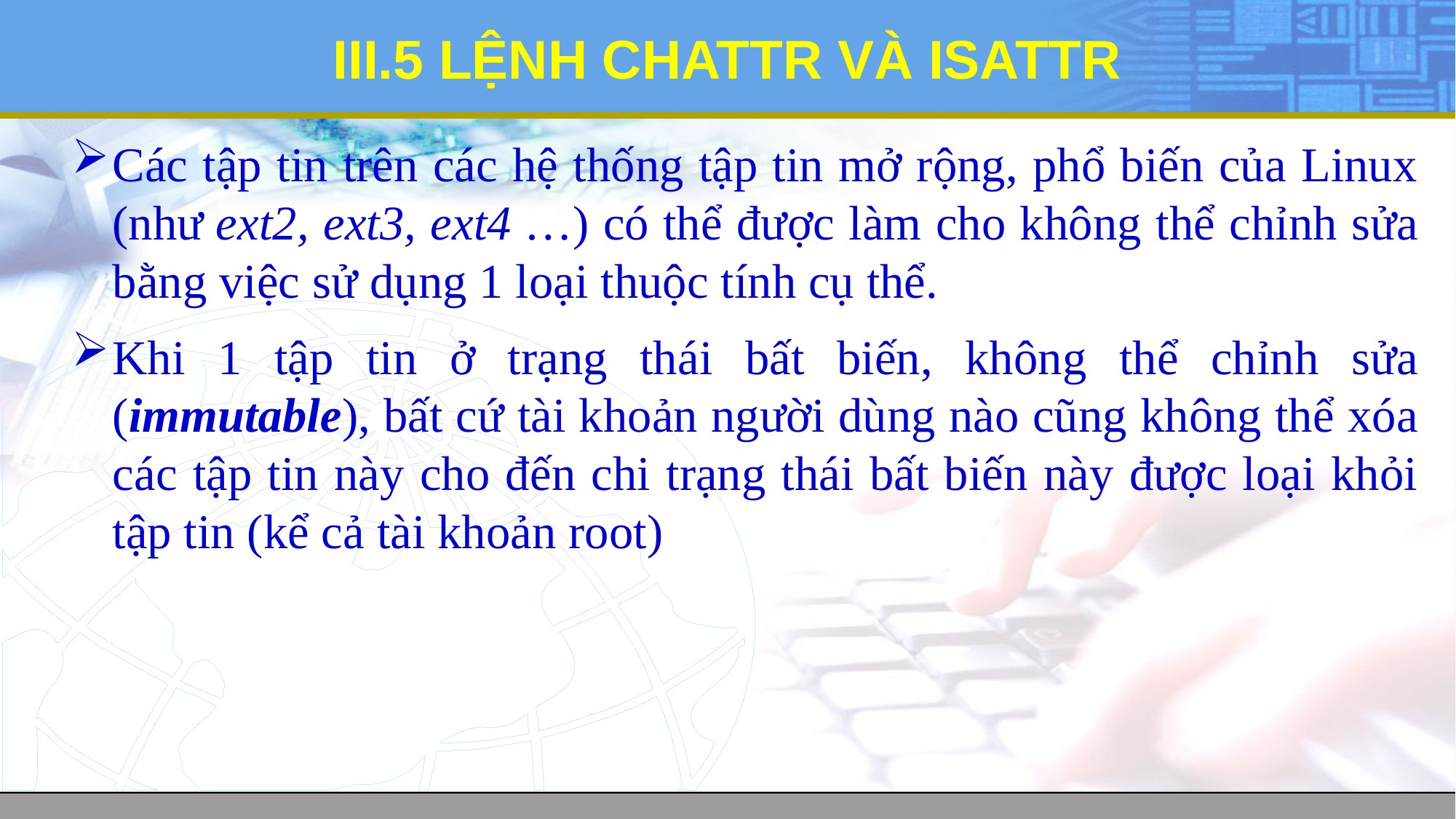

# III.5 LỆNH CHATTR VÀ ISATTR
Các tập tin trên các hệ thống tập tin mở rộng, phổ biến của Linux (như ext2, ext3, ext4 …) có thể được làm cho không thể chỉnh sửa bằng việc sử dụng 1 loại thuộc tính cụ thể.
Khi 1 tập tin ở trạng thái bất biến, không thể chỉnh sửa (immutable), bất cứ tài khoản người dùng nào cũng không thể xóa các tập tin này cho đến chi trạng thái bất biến này được loại khỏi tập tin (kể cả tài khoản root)